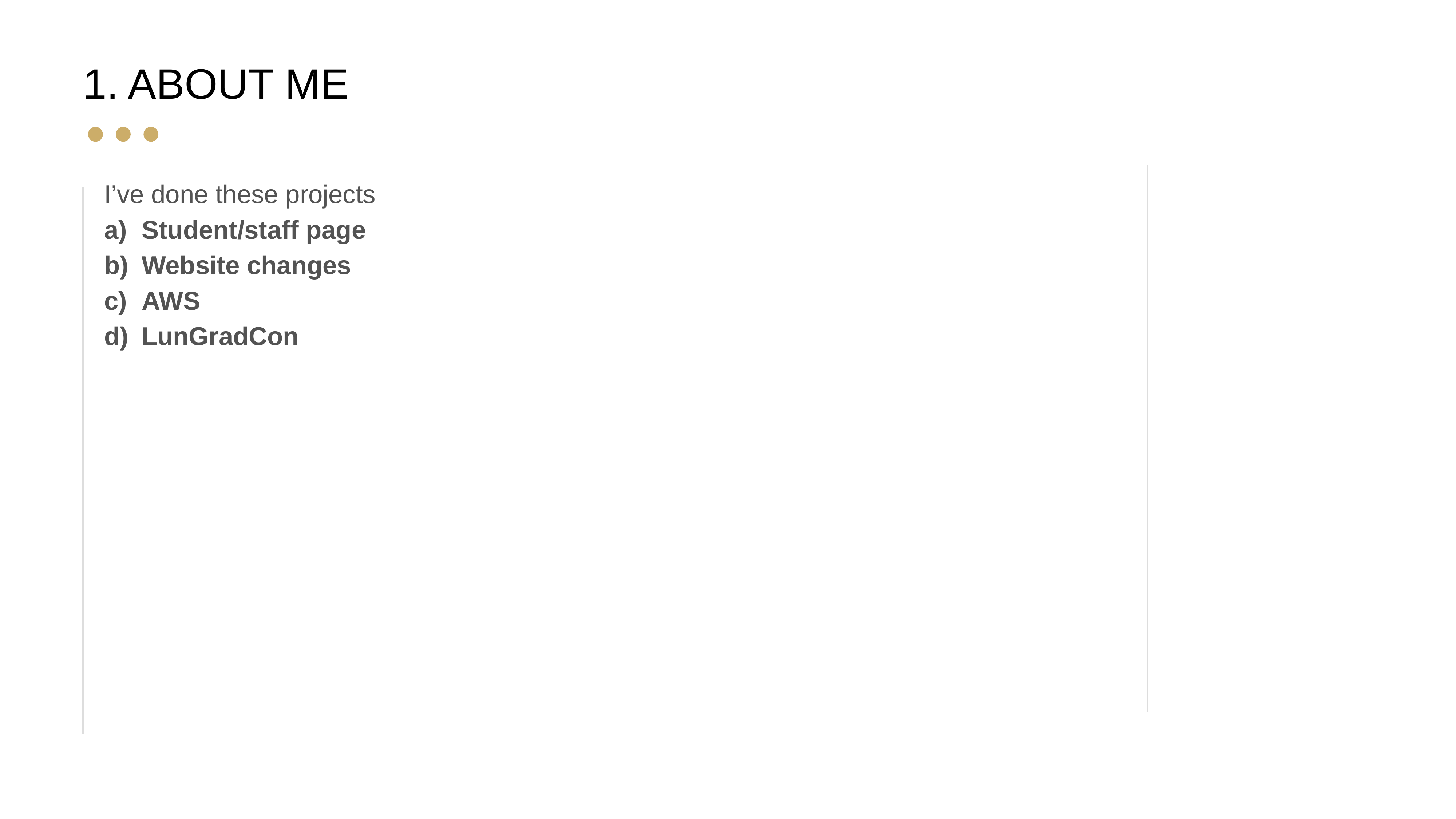

# 1. About me

I’ve done these projects
Student/staff page
Website changes
AWS
LunGradCon

2